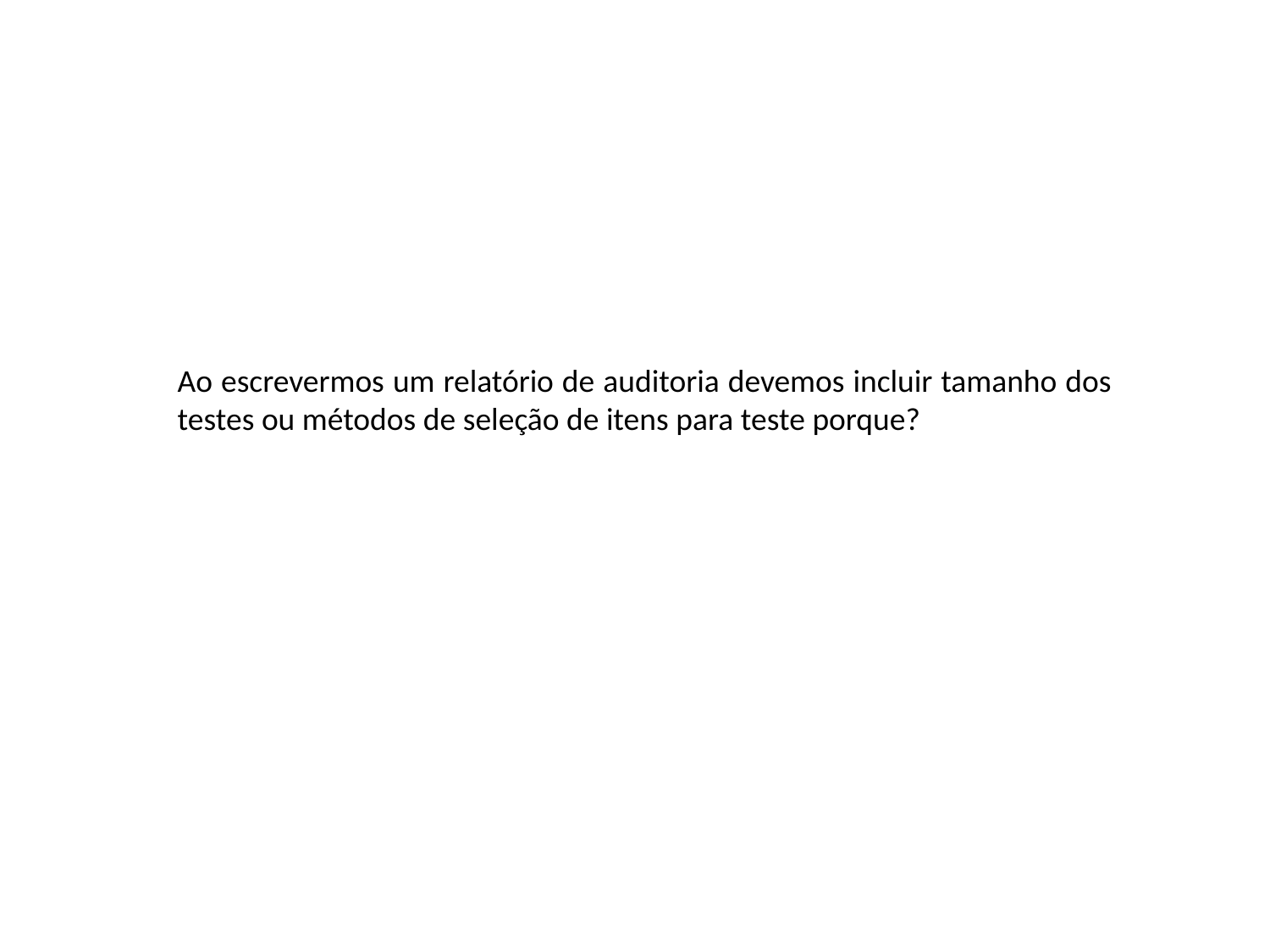

Ao escrevermos um relatório de auditoria devemos incluir tamanho dos testes ou métodos de seleção de itens para teste porque?